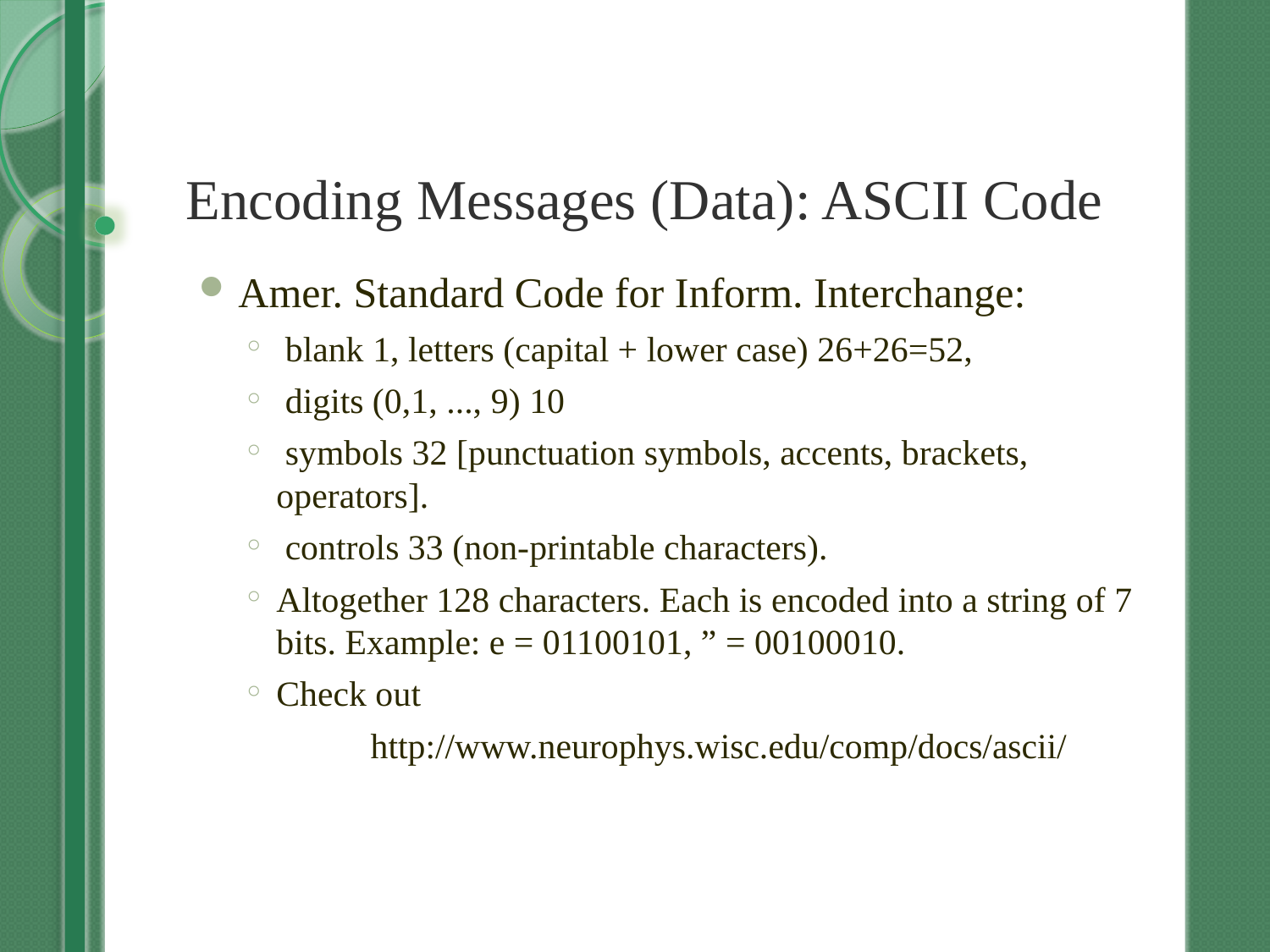

# Encoding Messages (Data): ASCII Code
Amer. Standard Code for Inform. Interchange:
 blank 1, letters (capital + lower case) 26+26=52,
 digits (0,1, ..., 9) 10
 symbols 32 [punctuation symbols, accents, brackets, operators].
 controls 33 (non-printable characters).
Altogether 128 characters. Each is encoded into a string of 7 bits. Example: e = 01100101, ” = 00100010.
Check out
	http://www.neurophys.wisc.edu/comp/docs/ascii/